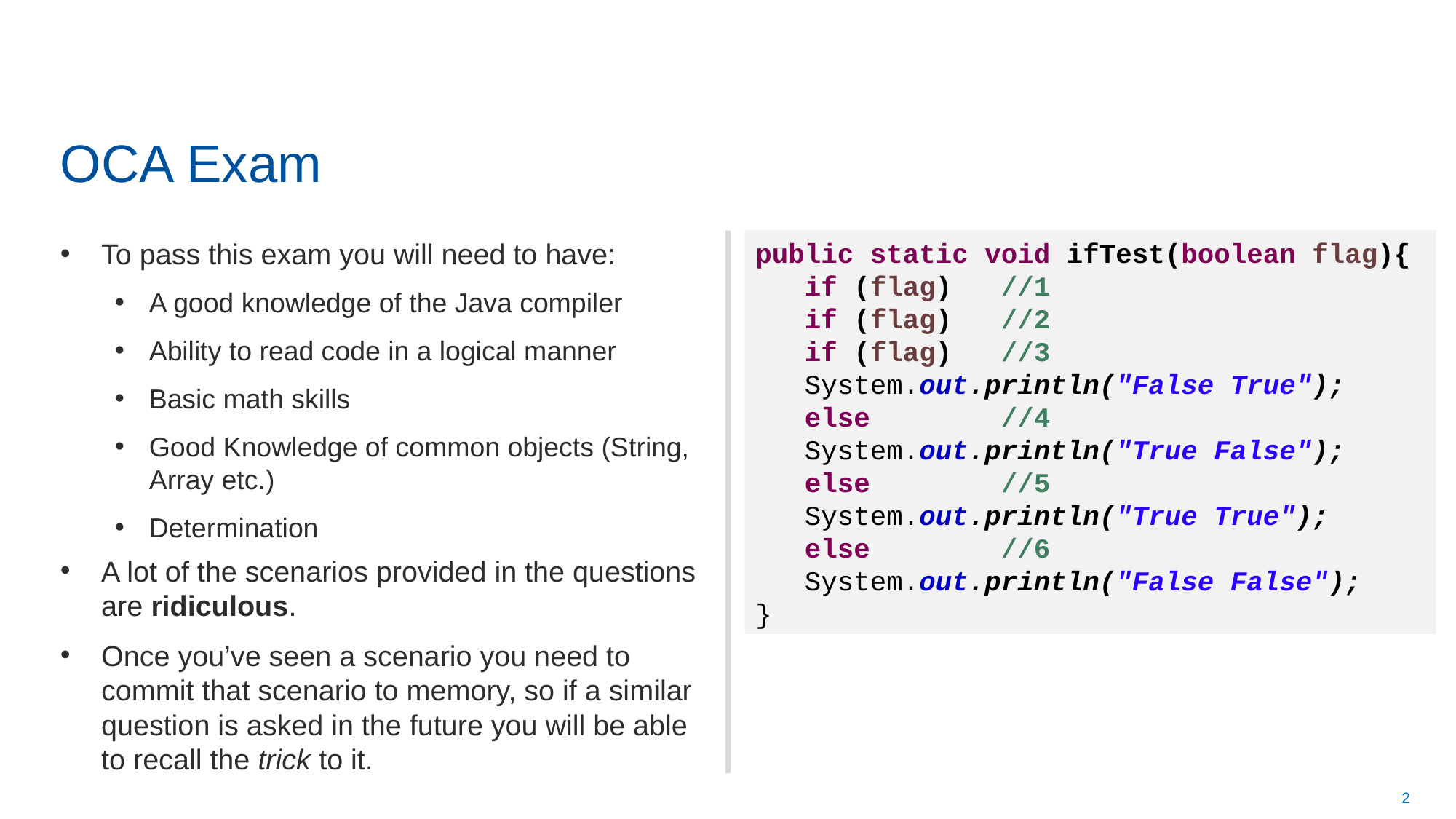

# OCA Exam
To pass this exam you will need to have:
A good knowledge of the Java compiler
Ability to read code in a logical manner
Basic math skills
Good Knowledge of common objects (String, Array etc.)
Determination
public static void ifTest(boolean flag){
   if (flag)   //1
   if (flag)   //2
   if (flag)   //3
   System.out.println("False True");
   else        //4
   System.out.println("True False");
   else        //5
   System.out.println("True True");
   else        //6
   System.out.println("False False");
}
A lot of the scenarios provided in the questions are ridiculous.
Once you’ve seen a scenario you need to commit that scenario to memory, so if a similar question is asked in the future you will be able to recall the trick to it.